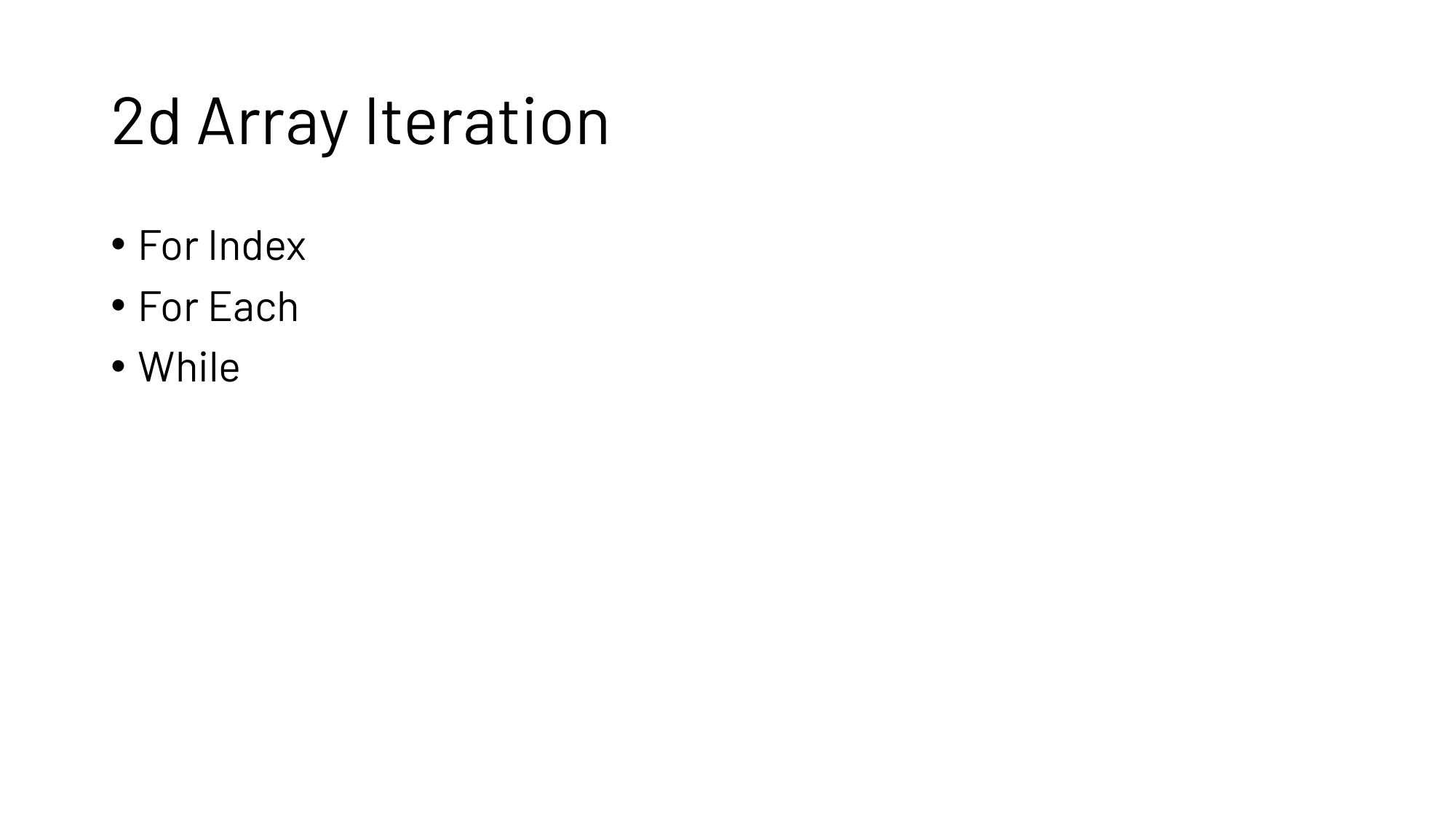

# 2d Array Iteration
For Index
For Each
While